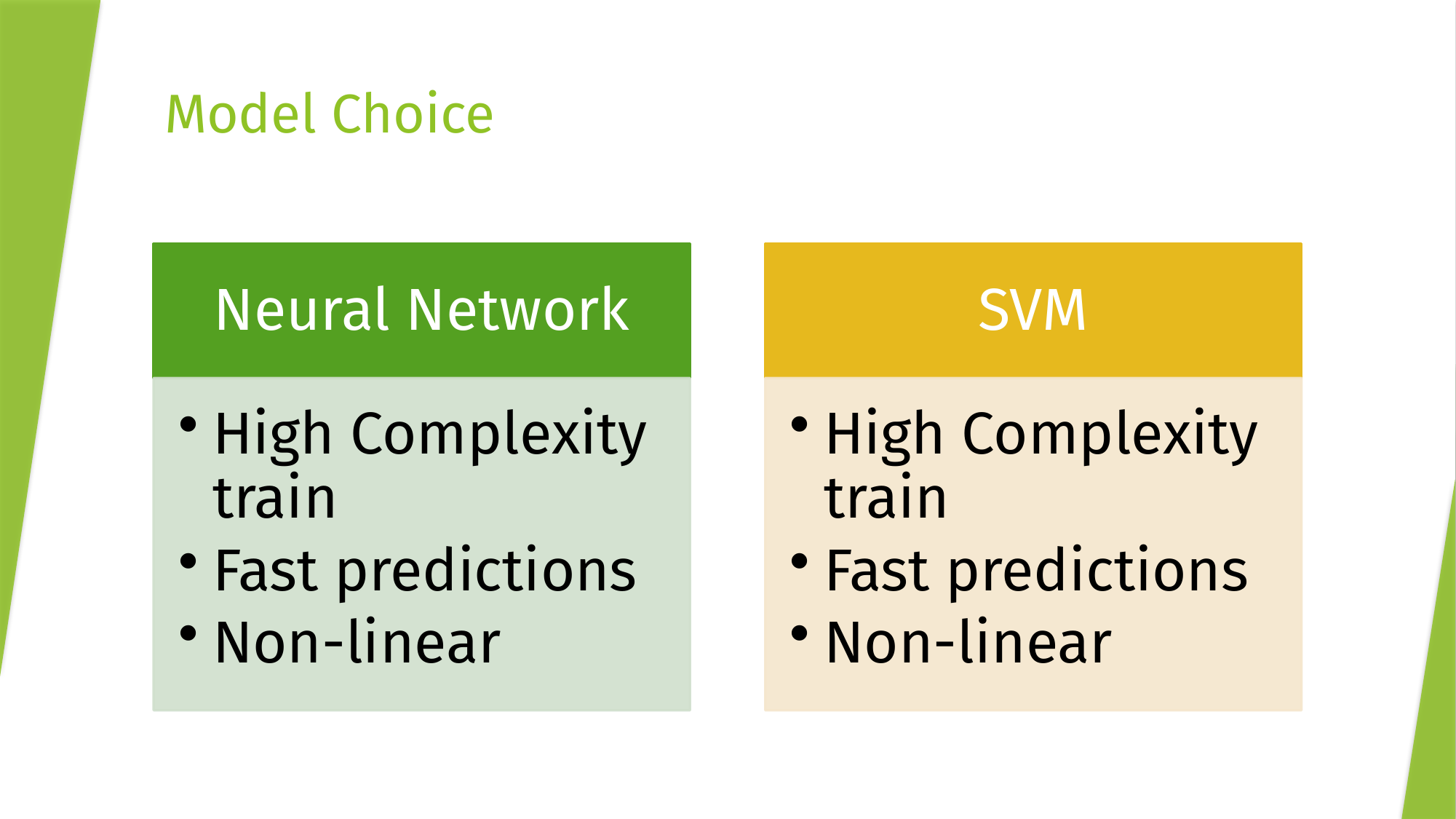

# Model Choice
Neural Network
High Complexity train
Fast predictions
Non-linear
SVM
High Complexity train
Fast predictions
Non-linear